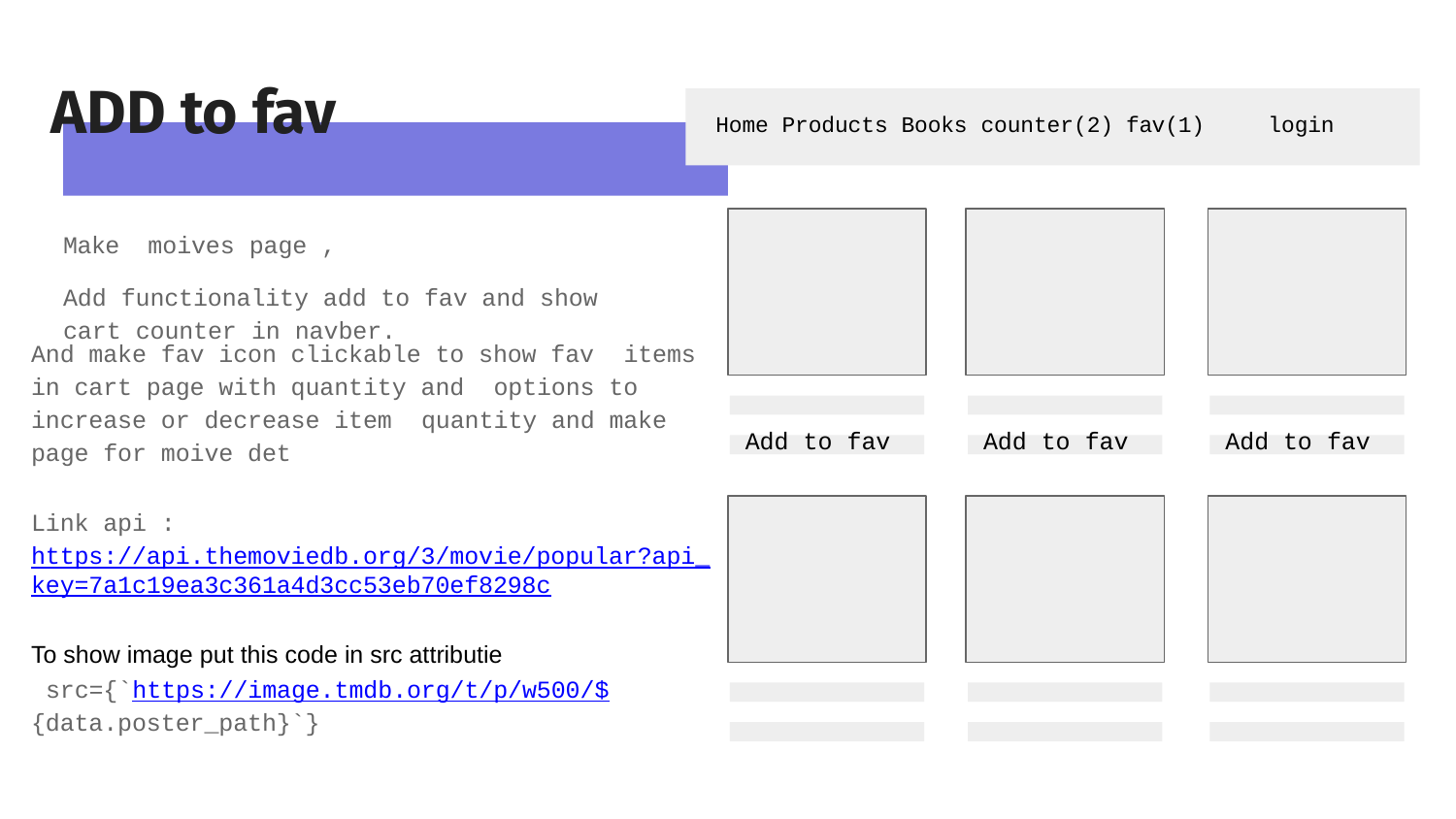

# ADD to fav

Home Products Books counter(2) fav(1)
login

Make  moives page ,
Add functionality add to fav and show  cart counter in navber.
And make fav icon clickable to show fav  items in cart page with quantity and  options to increase or decrease item  quantity and make page for moive det

Link api :https://api.themoviedb.org/3/movie/popular?api_key=7a1c19ea3c361a4d3cc53eb70ef8298c

To show image put this code in src attributie
 src={`https://image.tmdb.org/t/p/w500/${data.poster_path}`}

Add to fav
Add to fav
Add to fav